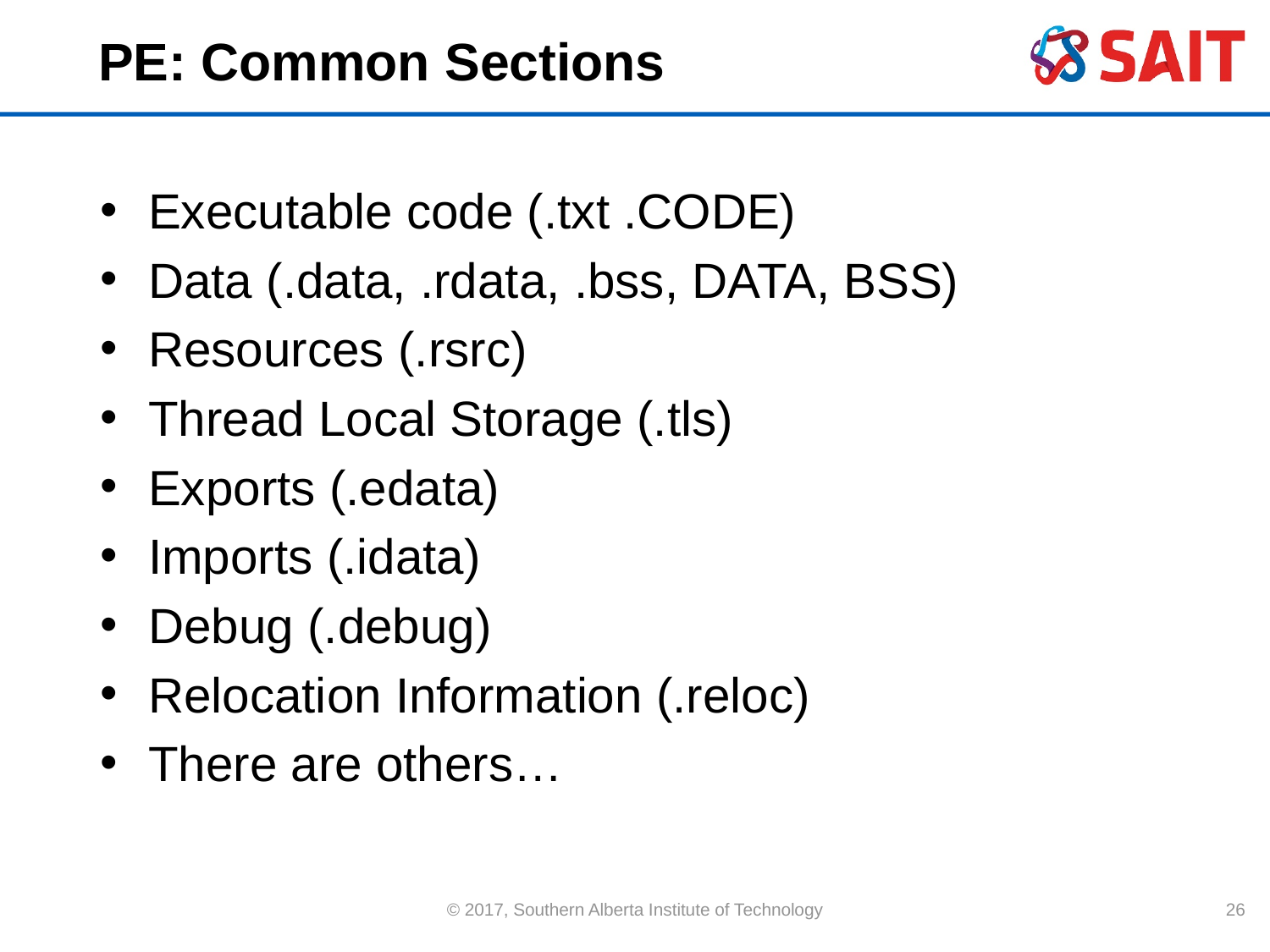

# PE: Common Sections
Executable code (.txt .CODE)
Data (.data, .rdata, .bss, DATA, BSS)
Resources (.rsrc)
Thread Local Storage (.tls)
Exports (.edata)
Imports (.idata)
Debug (.debug)
Relocation Information (.reloc)
There are others…